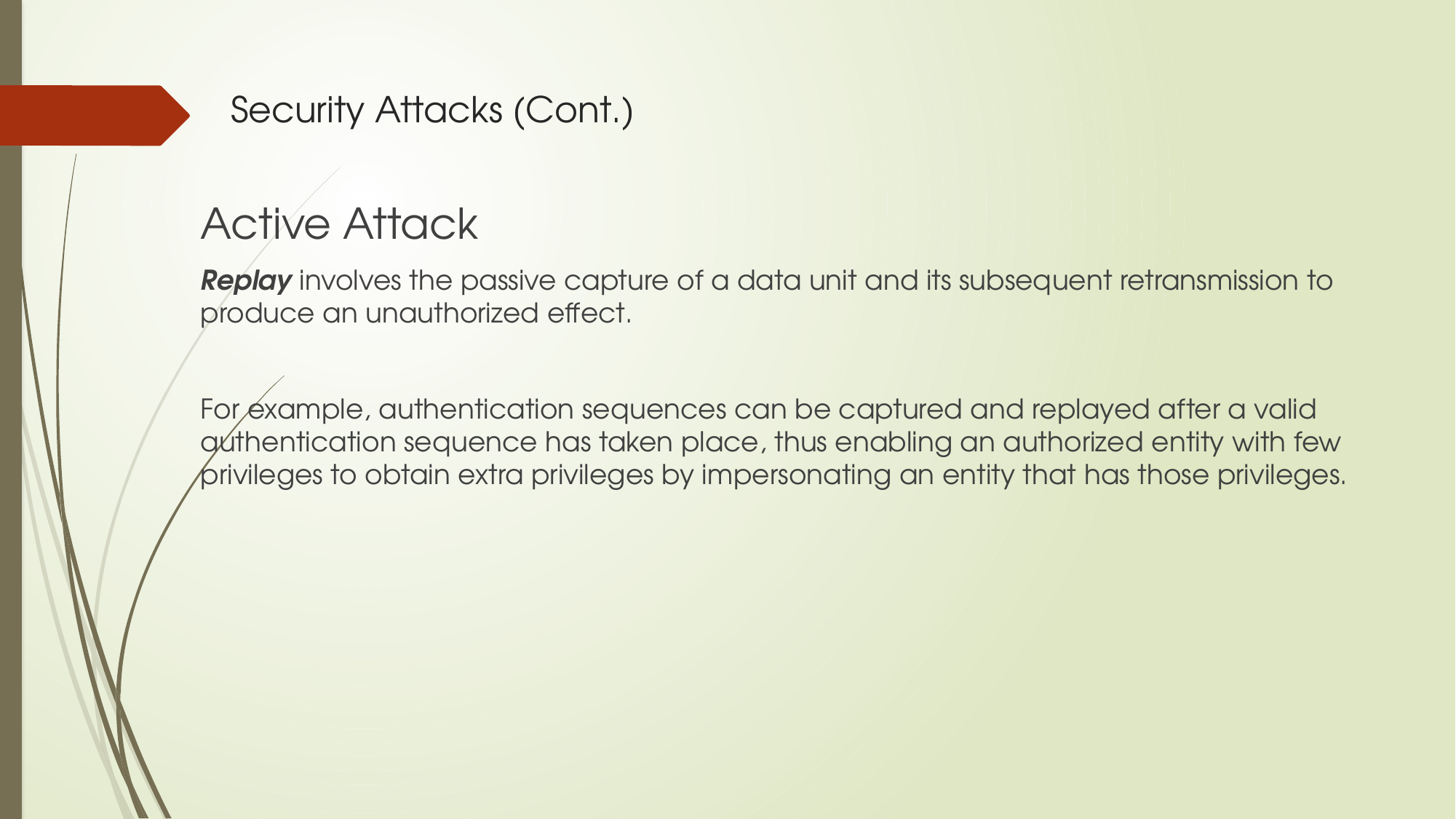

# Security Attacks (Cont.)
Active Attack
Replay involves the passive capture of a data unit and its subsequent retransmission to produce an unauthorized effect.

For example, authentication sequences can be captured and replayed after a valid authentication sequence has taken place, thus enabling an authorized entity with few privileges to obtain extra privileges by impersonating an entity that has those privileges.